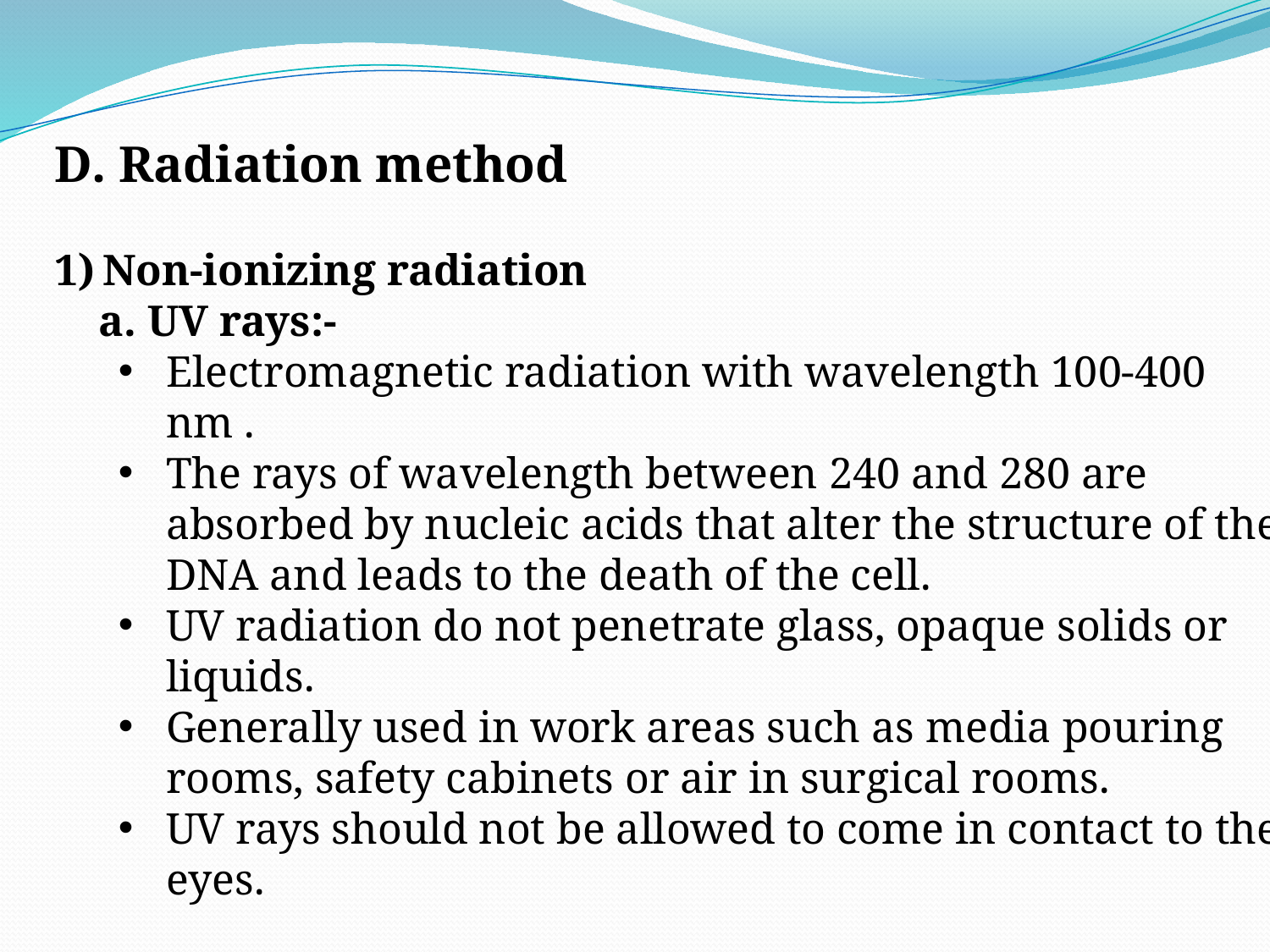

D. Radiation method

Non-ionizing radiation
    a. UV rays:-
Electromagnetic radiation with wavelength 100-400 nm .
The rays of wavelength between 240 and 280 are absorbed by nucleic acids that alter the structure of the DNA and leads to the death of the cell.
UV radiation do not penetrate glass, opaque solids or liquids.
Generally used in work areas such as media pouring rooms, safety cabinets or air in surgical rooms.
UV rays should not be allowed to come in contact to the eyes.